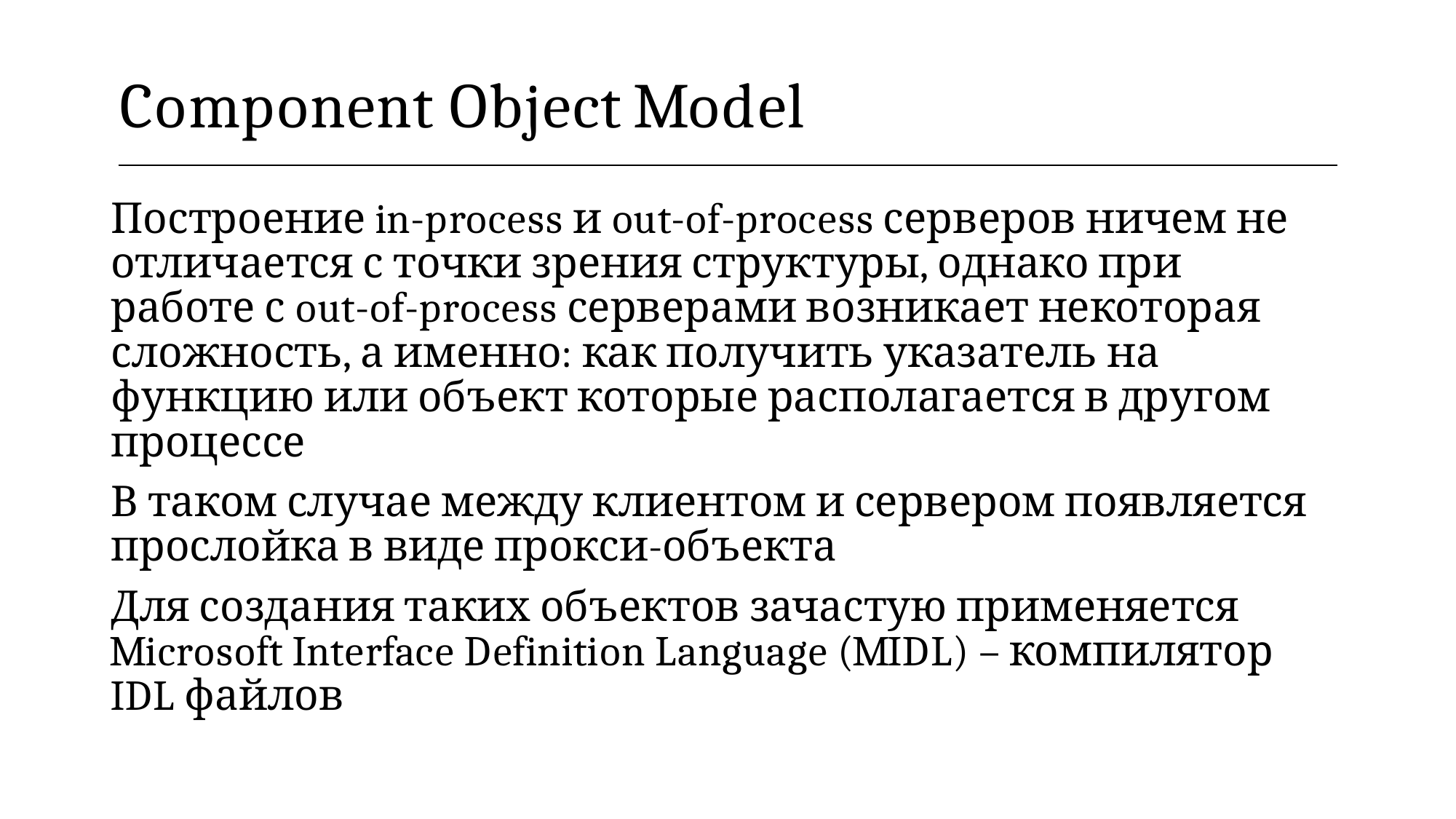

| Component Object Model |
| --- |
Построение in-process и out-of-process серверов ничем не отличается с точки зрения структуры, однако при работе с out-of-process серверами возникает некоторая сложность, а именно: как получить указатель на функцию или объект которые располагается в другом процессе
В таком случае между клиентом и сервером появляется прослойка в виде прокси-объекта
Для создания таких объектов зачастую применяется Microsoft Interface Definition Language (MIDL) – компилятор IDL файлов